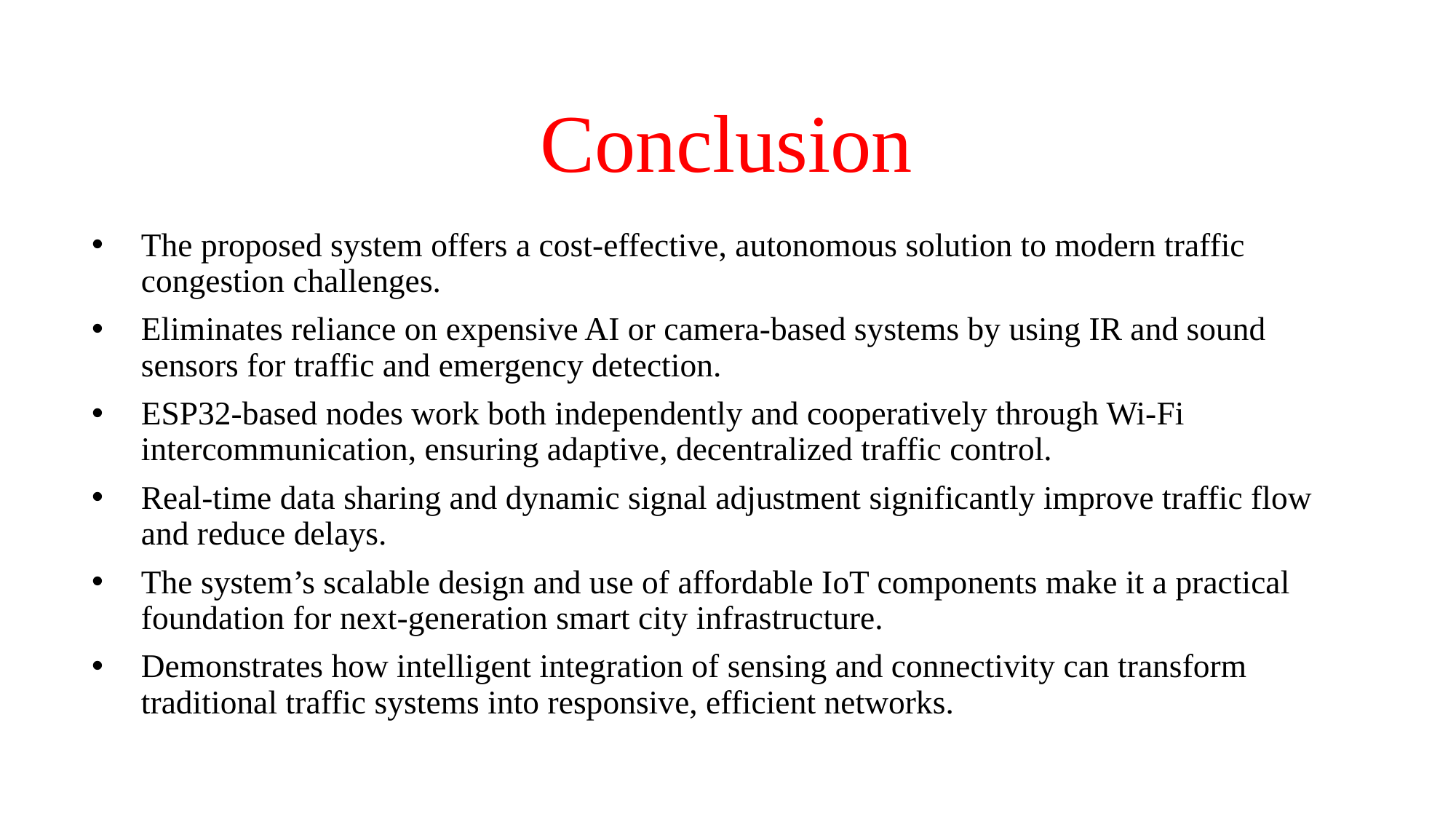

Conclusion
# The proposed system offers a cost-effective, autonomous solution to modern traffic congestion challenges.
Eliminates reliance on expensive AI or camera-based systems by using IR and sound sensors for traffic and emergency detection.
ESP32-based nodes work both independently and cooperatively through Wi-Fi intercommunication, ensuring adaptive, decentralized traffic control.
Real-time data sharing and dynamic signal adjustment significantly improve traffic flow and reduce delays.
The system’s scalable design and use of affordable IoT components make it a practical foundation for next-generation smart city infrastructure.
Demonstrates how intelligent integration of sensing and connectivity can transform traditional traffic systems into responsive, efficient networks.